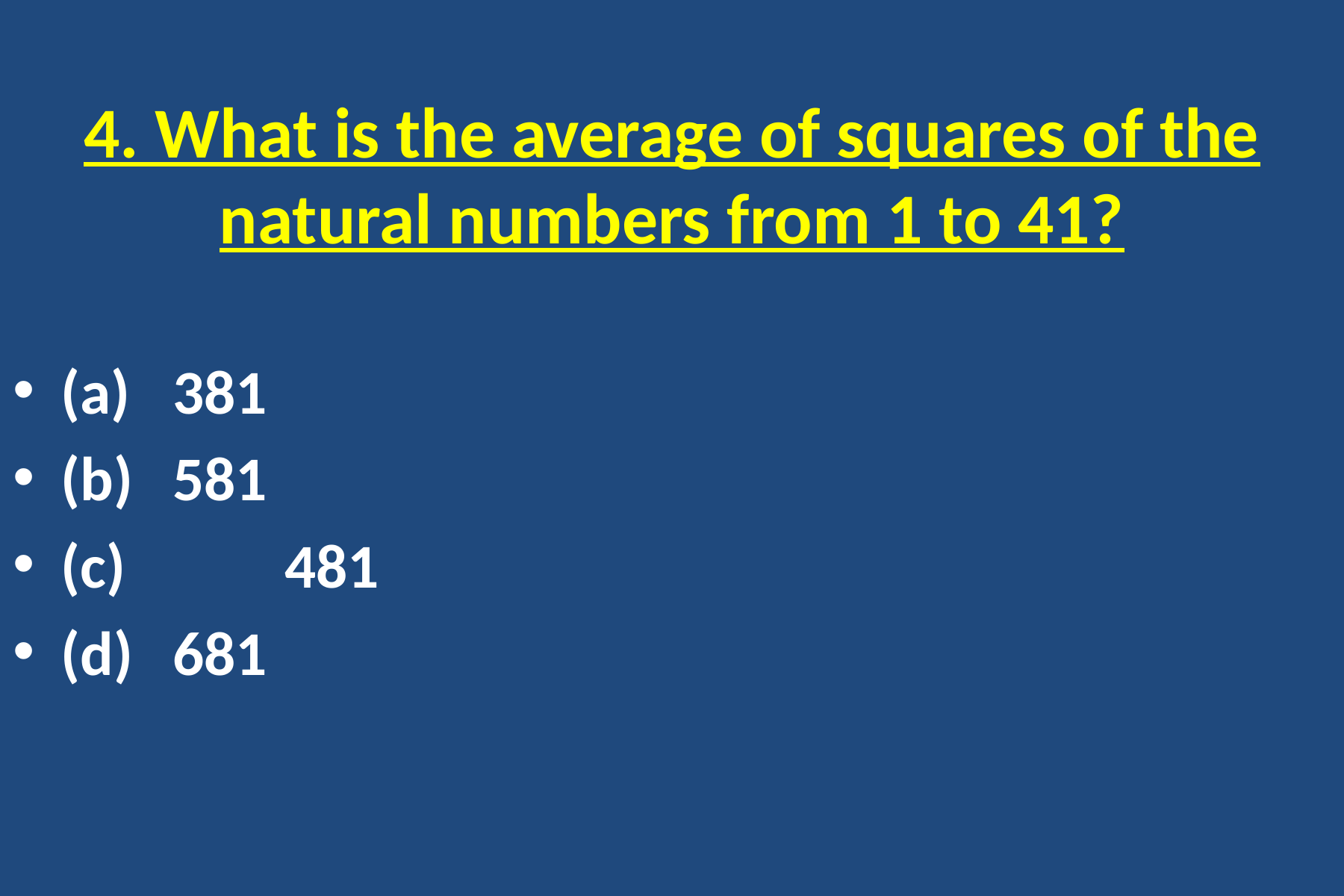

# 4. What is the average of squares of the natural numbers from 1 to 41?
(a) 	381
(b) 	581
(c) 		481
(d) 	681